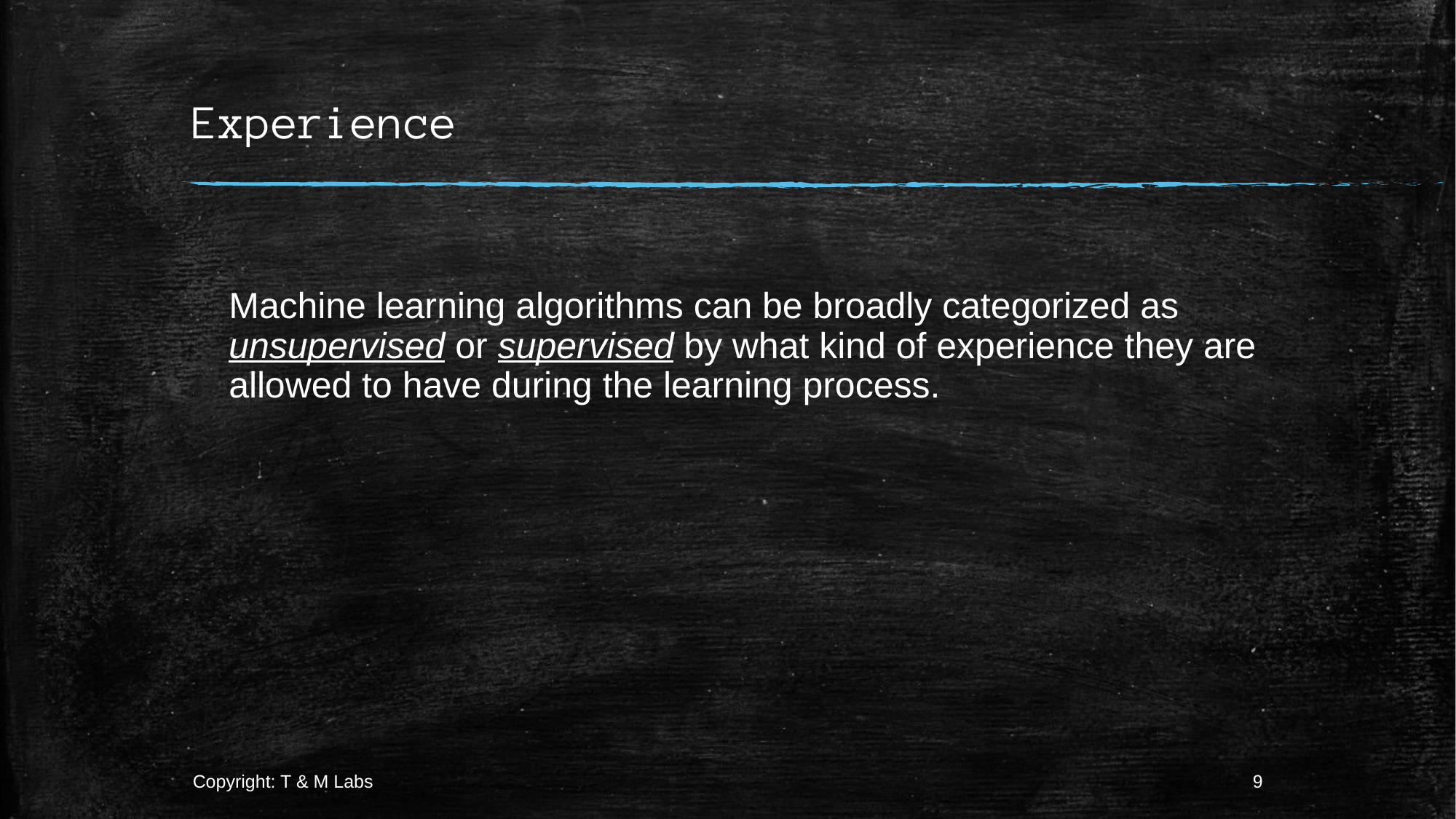

# Experience
Machine learning algorithms can be broadly categorized as unsupervised or supervised by what kind of experience they are allowed to have during the learning process.
Copyright: T & M Labs
9